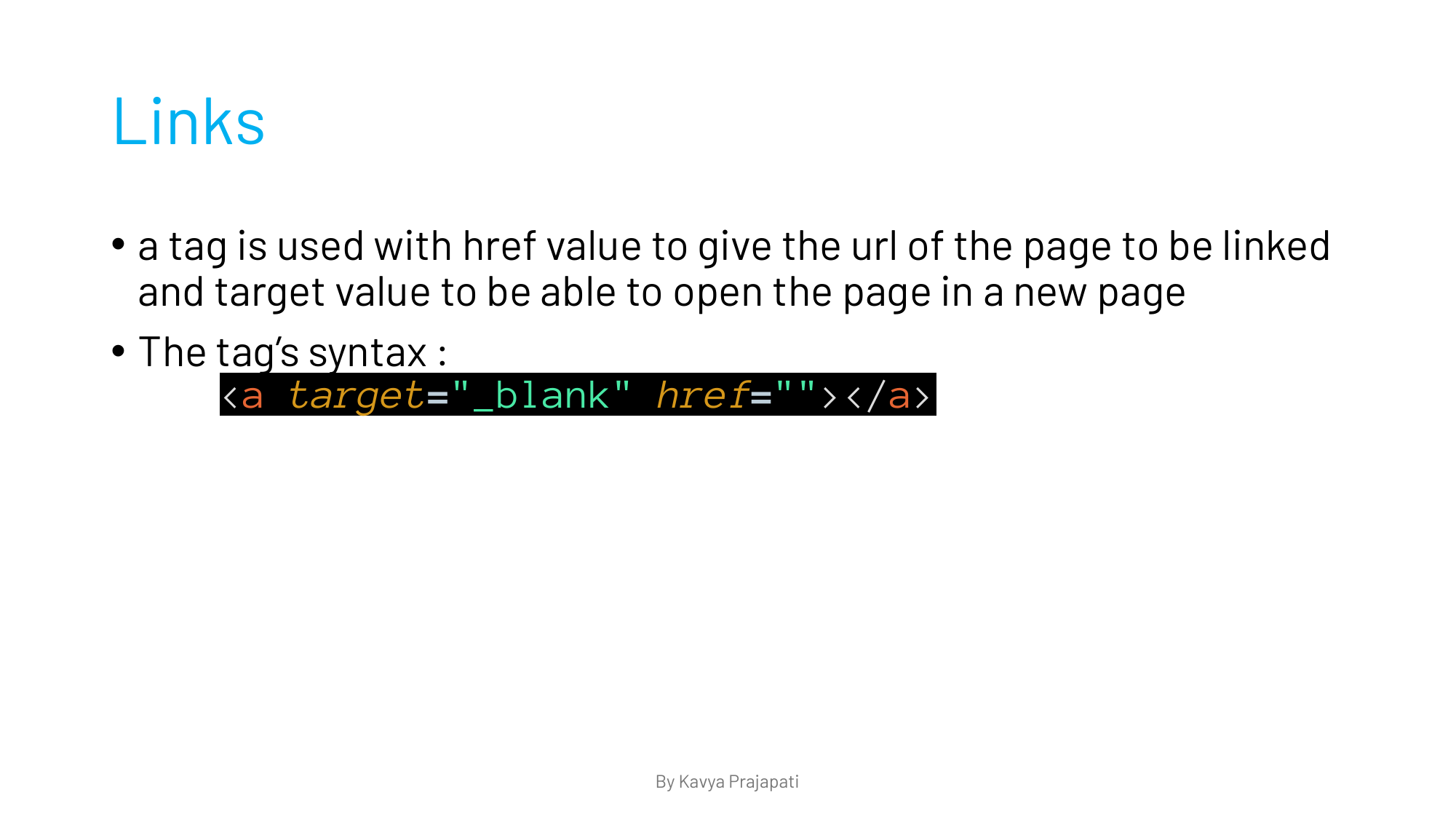

# Links
a tag is used with href value to give the url of the page to be linked and target value to be able to open the page in a new page
The tag’s syntax :
	<a target="_blank" href=""></a>
By Kavya Prajapati